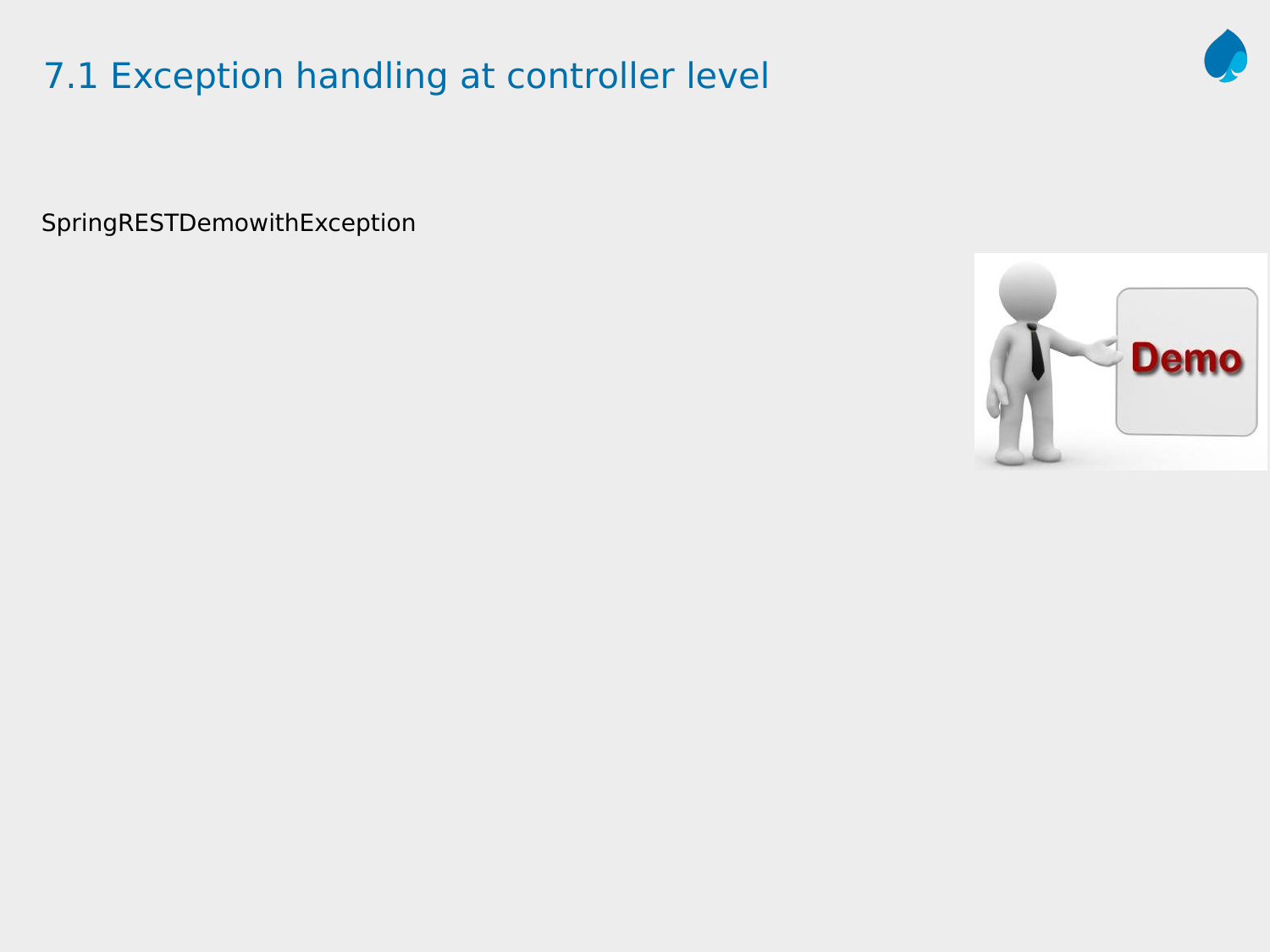

# 7.1 Exception handling at controller level
SpringRESTDemowithException